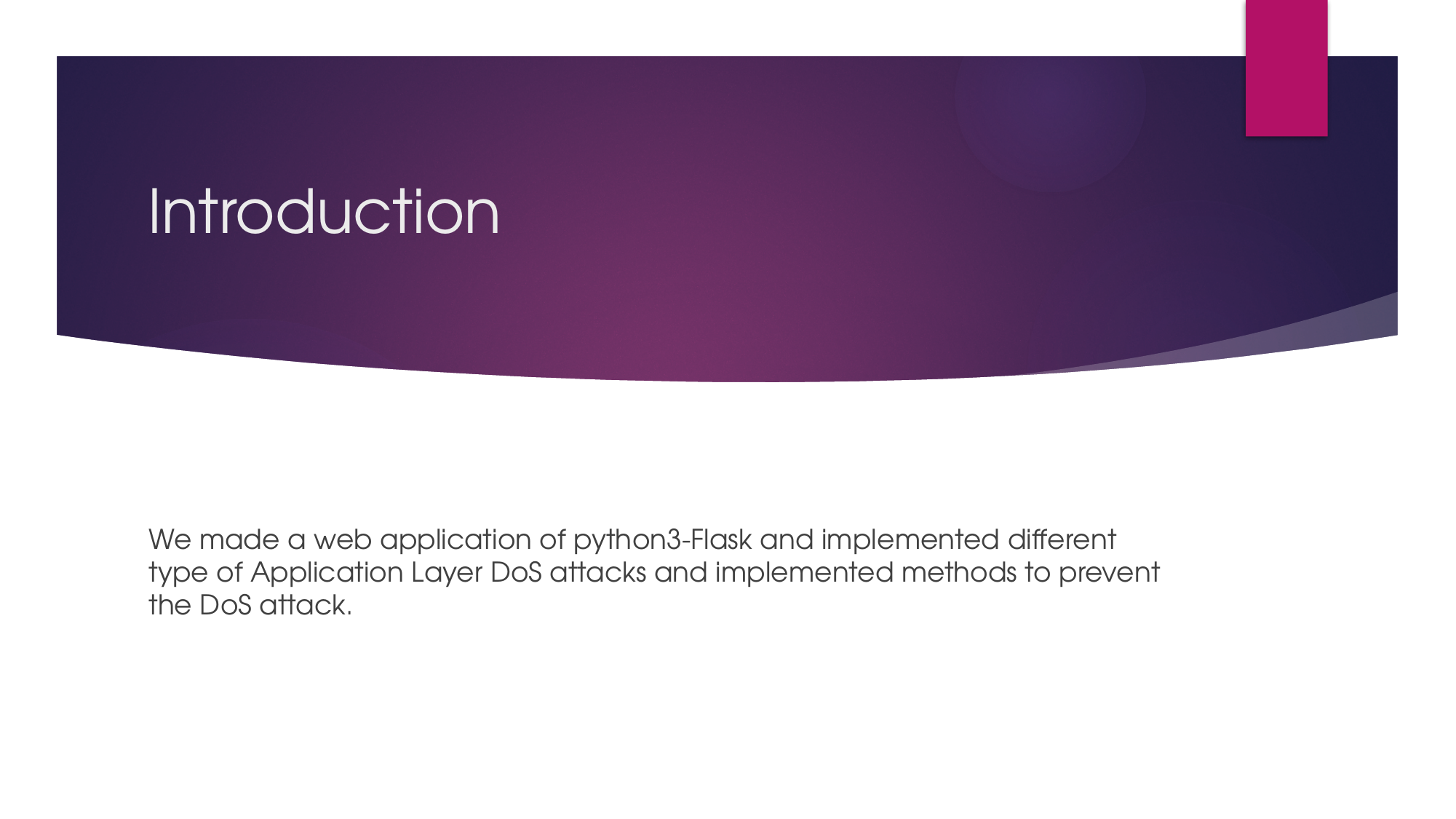

# Introduction
We made a web application of python3-Flask and implemented different type of Application Layer DoS attacks and implemented methods to prevent the DoS attack.